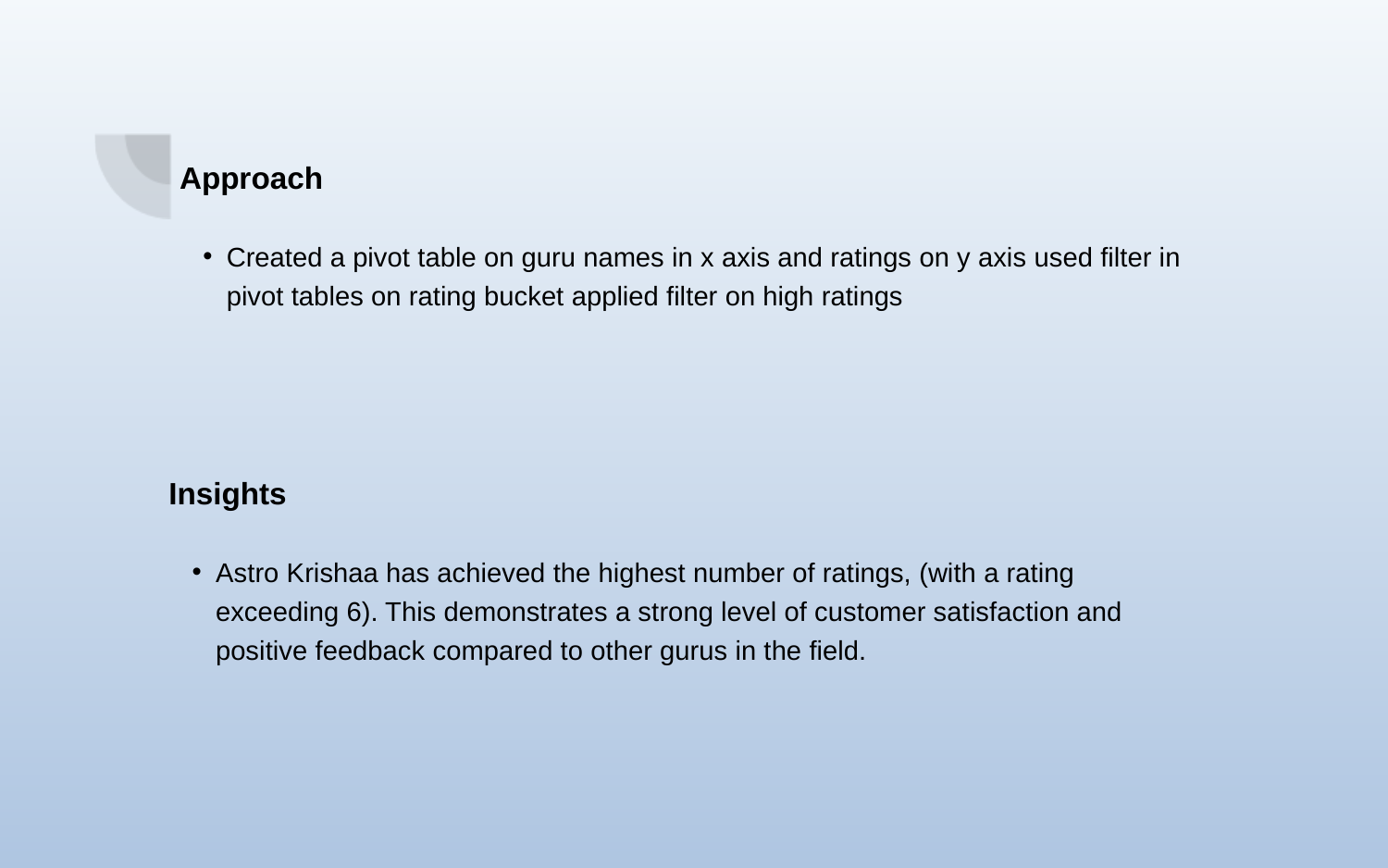

Approach

Created a pivot table on guru names in x axis and ratings on y axis used filter in pivot tables on rating bucket applied filter on high ratings
Insights

Astro Krishaa has achieved the highest number of ratings, (with a rating exceeding 6). This demonstrates a strong level of customer satisfaction and positive feedback compared to other gurus in the field.